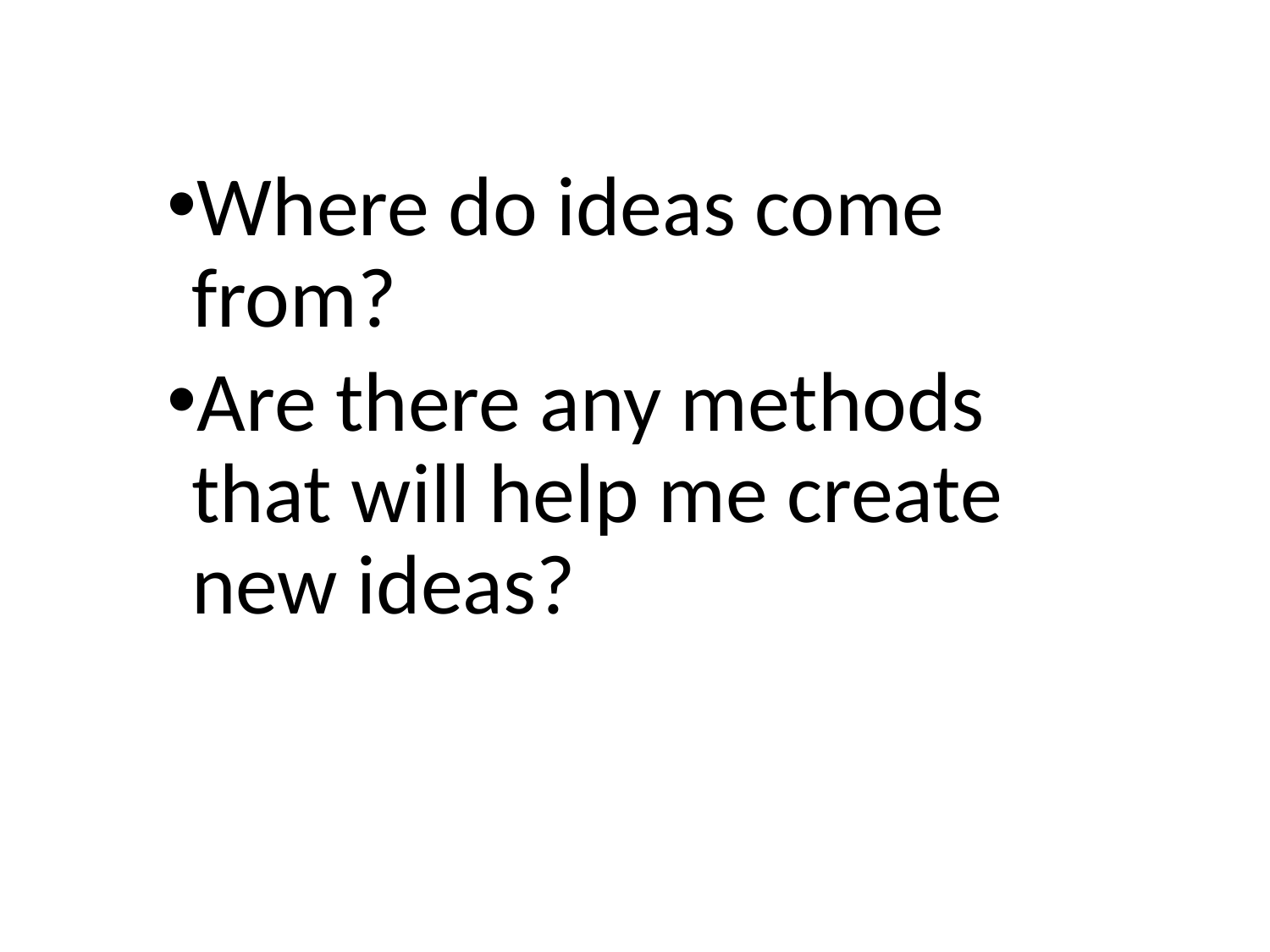

Where do ideas come from?
Are there any methods that will help me create new ideas?